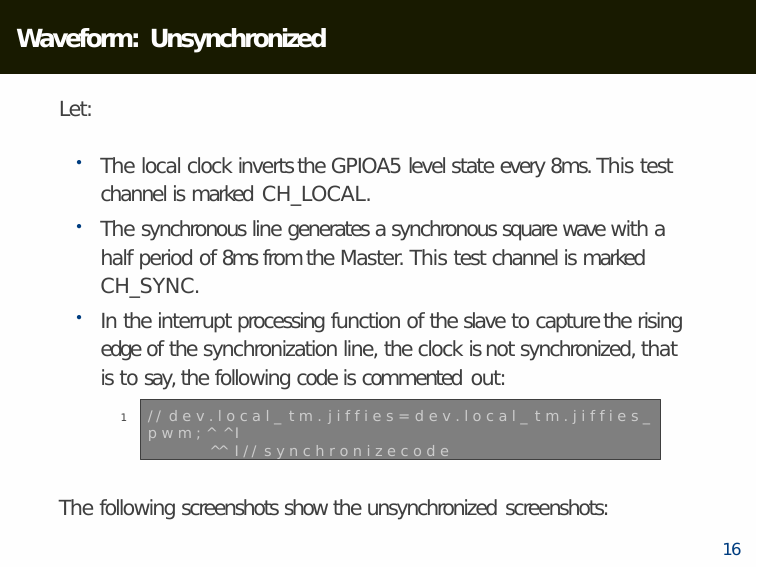

# Waveform: Unsynchronized
Let:

The local clock inverts the GPIOA5 level state every 8ms. This test  channel is marked CH_LOCAL.
The synchronous line generates a synchronous square wave with a  half period of 8ms from the Master. This test channel is marked  CH_SYNC.
In the interrupt processing function of the slave to capture the rising  edge of the synchronization line, the clock is not synchronized, that  is to say, the following code is commented out:
// d e v . l o c a l _ t m . j i f f i e s = d e v . l o c a l _ t m . j i f f i e s _ p w m ; ^ ^ I
^^ I // s y n c h r o n i z e c o d e
1
The following screenshots show the unsynchronized screenshots:
16